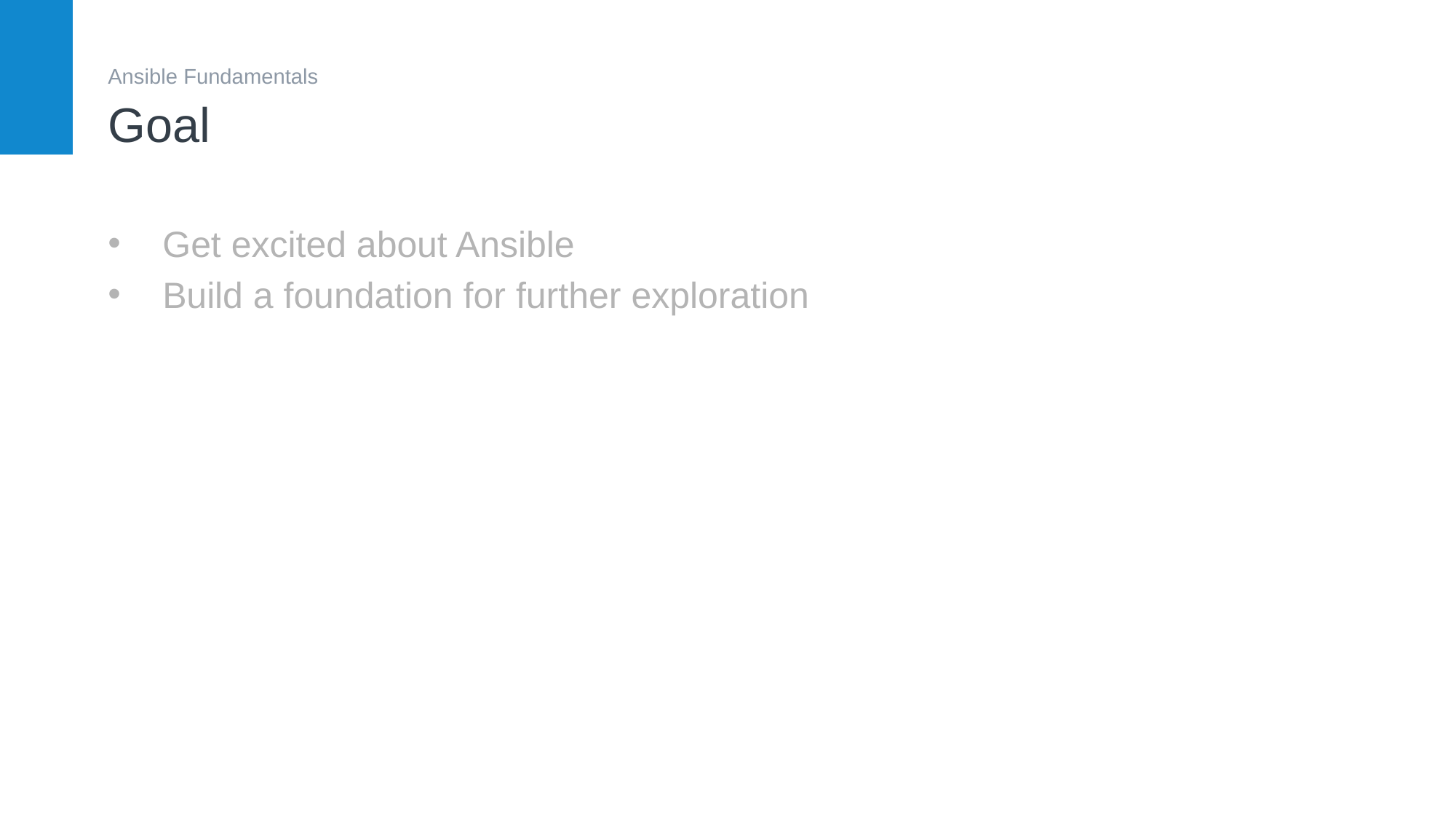

# Goal
Ansible Fundamentals
Get excited about Ansible
Build a foundation for further exploration